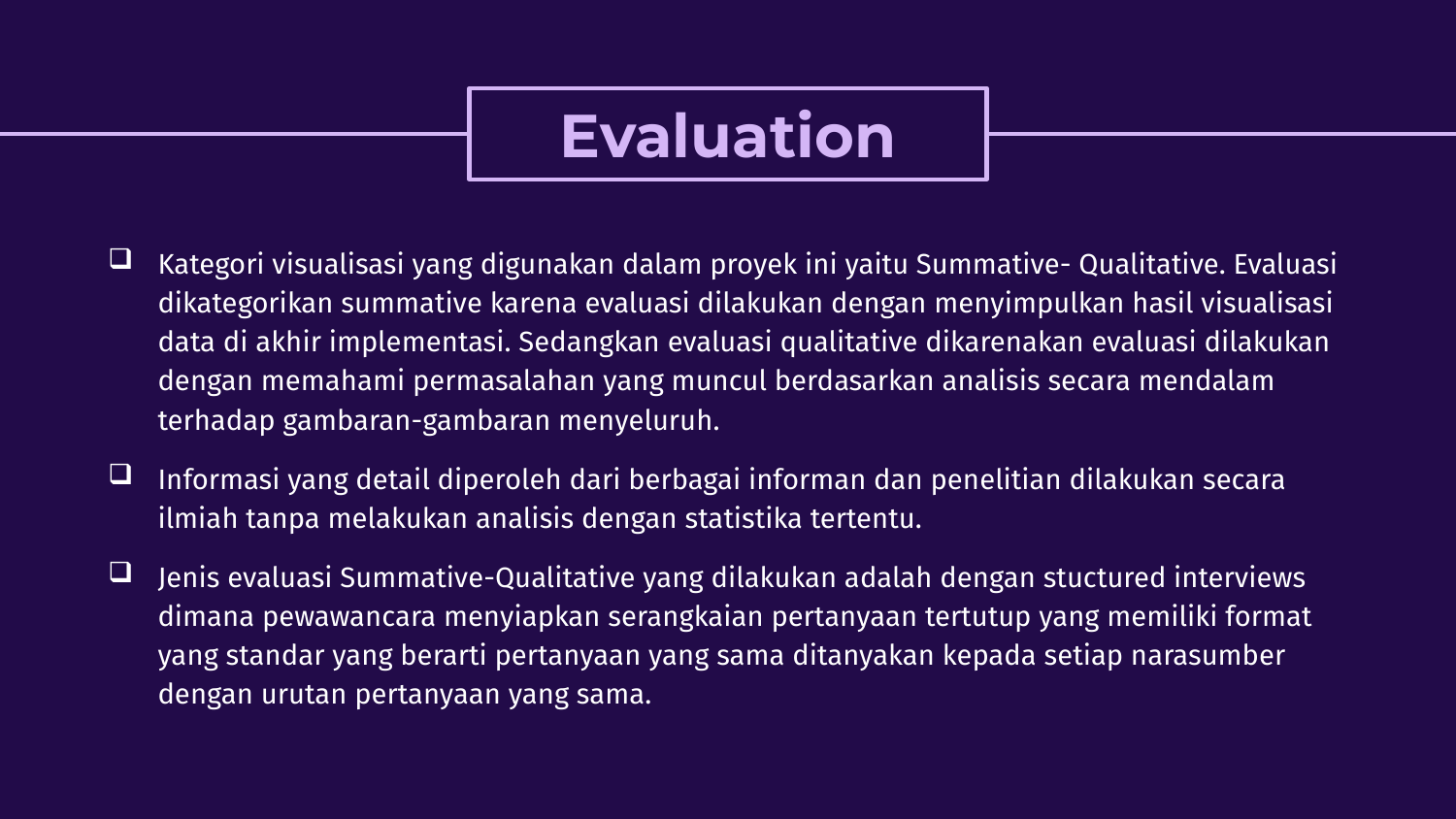

# Evaluation
Kategori visualisasi yang digunakan dalam proyek ini yaitu Summative- Qualitative. Evaluasi dikategorikan summative karena evaluasi dilakukan dengan menyimpulkan hasil visualisasi data di akhir implementasi. Sedangkan evaluasi qualitative dikarenakan evaluasi dilakukan dengan memahami permasalahan yang muncul berdasarkan analisis secara mendalam terhadap gambaran-gambaran menyeluruh.
Informasi yang detail diperoleh dari berbagai informan dan penelitian dilakukan secara ilmiah tanpa melakukan analisis dengan statistika tertentu.
Jenis evaluasi Summative-Qualitative yang dilakukan adalah dengan stuctured interviews dimana pewawancara menyiapkan serangkaian pertanyaan tertutup yang memiliki format yang standar yang berarti pertanyaan yang sama ditanyakan kepada setiap narasumber dengan urutan pertanyaan yang sama.